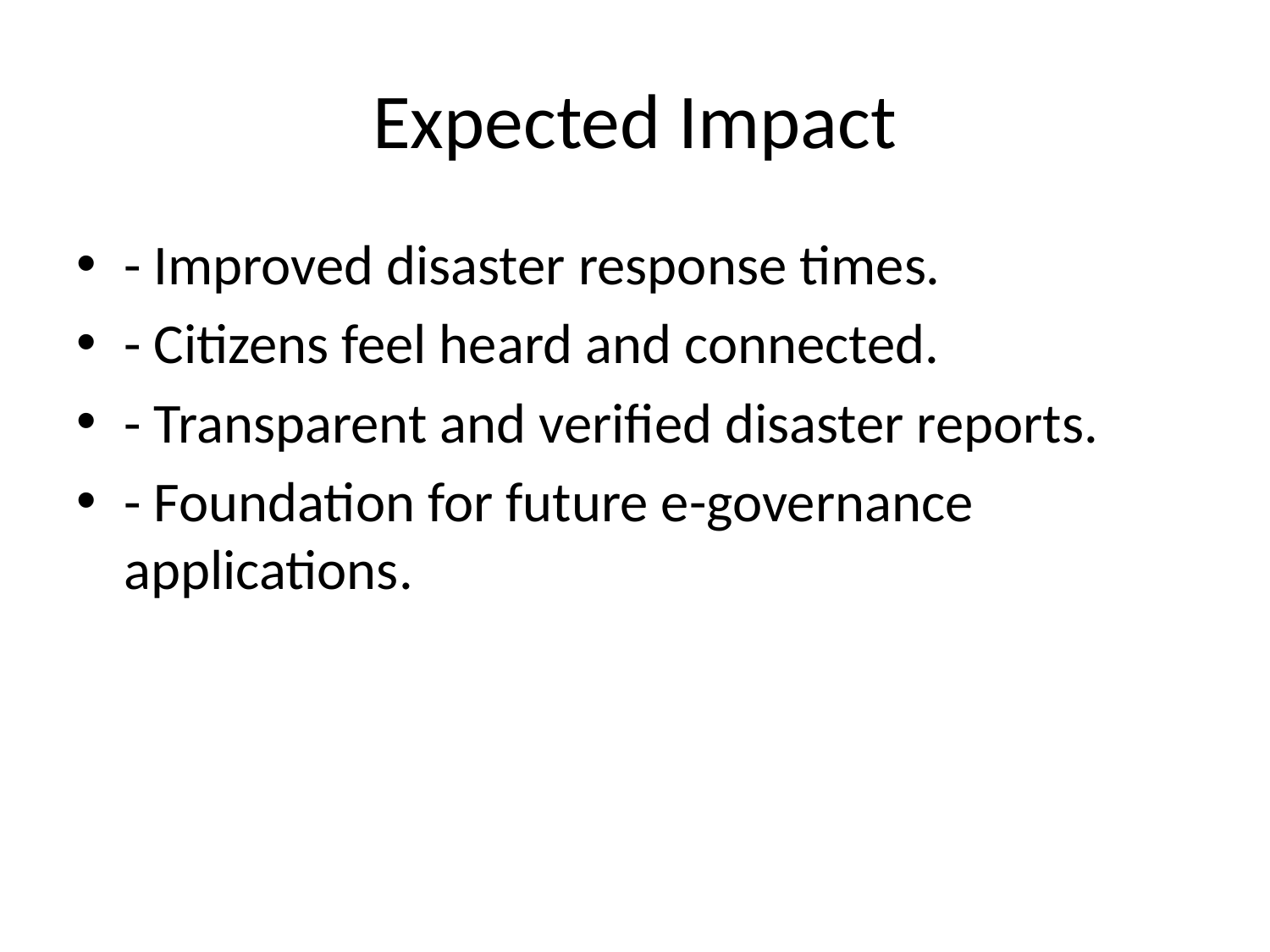

# Expected Impact
- Improved disaster response times.
- Citizens feel heard and connected.
- Transparent and verified disaster reports.
- Foundation for future e-governance applications.